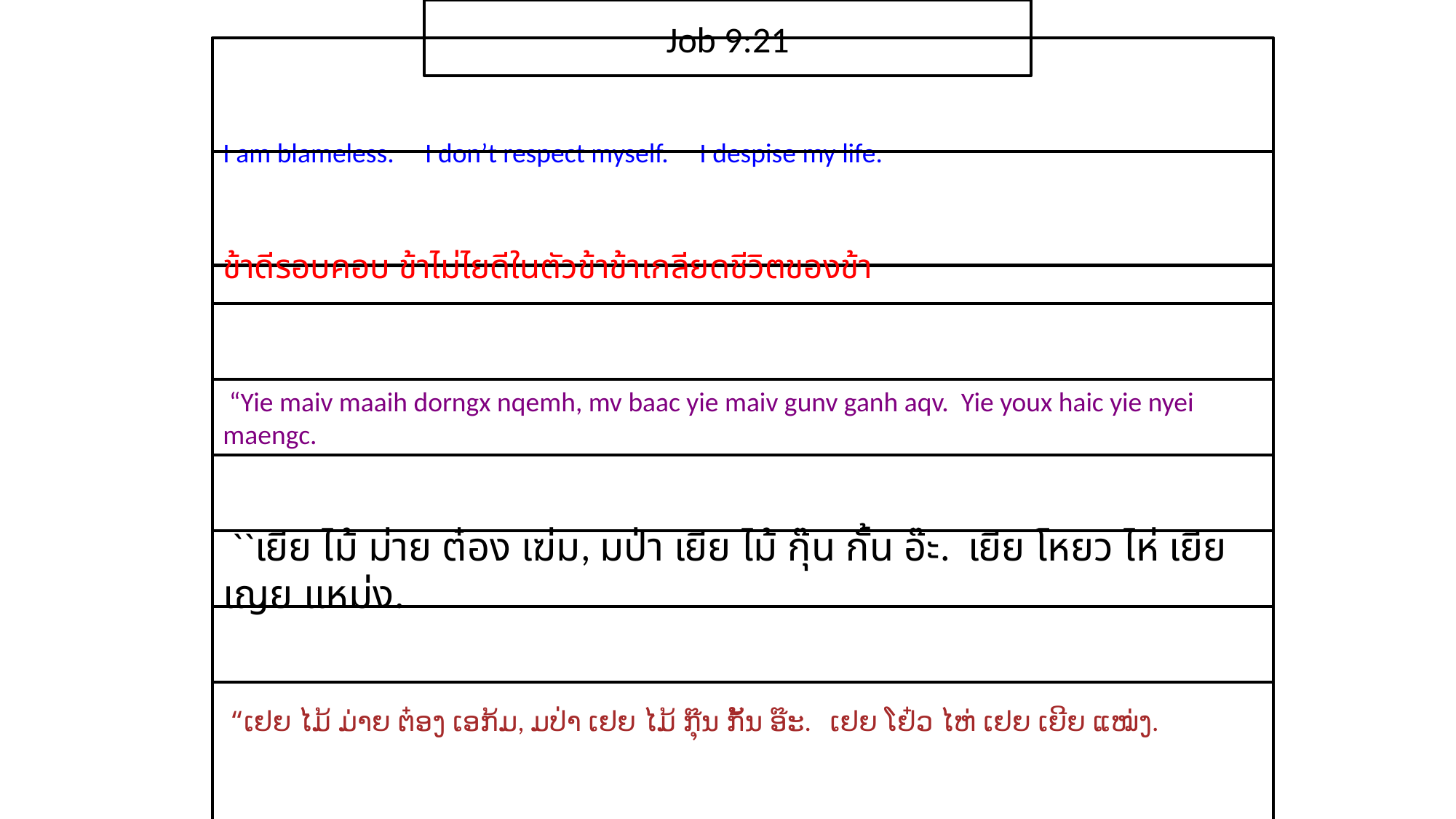

Job 9:21
I am blameless.     I don’t respect myself.     I despise my life.
ข้า​ดี​รอบคอบ ข้า​ไม่​ไยดี​ใน​ตัว​ข้าข้า​เกลียด​ชีวิต​ของ​ข้า
 “Yie maiv maaih dorngx nqemh, mv baac yie maiv gunv ganh aqv.  Yie youx haic yie nyei maengc.
 ``เยีย ไม้ ม่าย ต๋อง เฆ่ม, มป่า เยีย ไม้ กุ๊น กั้น อ๊ะ.  เยีย โหยว ไห่ เยีย เญย แหม่ง.
 “ເຢຍ ໄມ້ ມ່າຍ ຕ໋ອງ ເອກ້ມ, ມປ່າ ເຢຍ ໄມ້ ກຸ໊ນ ກັ້ນ ອ໊ະ.   ເຢຍ ໂຢ໋ວ ໄຫ່ ເຢຍ ເຍີຍ ແໝ່ງ.